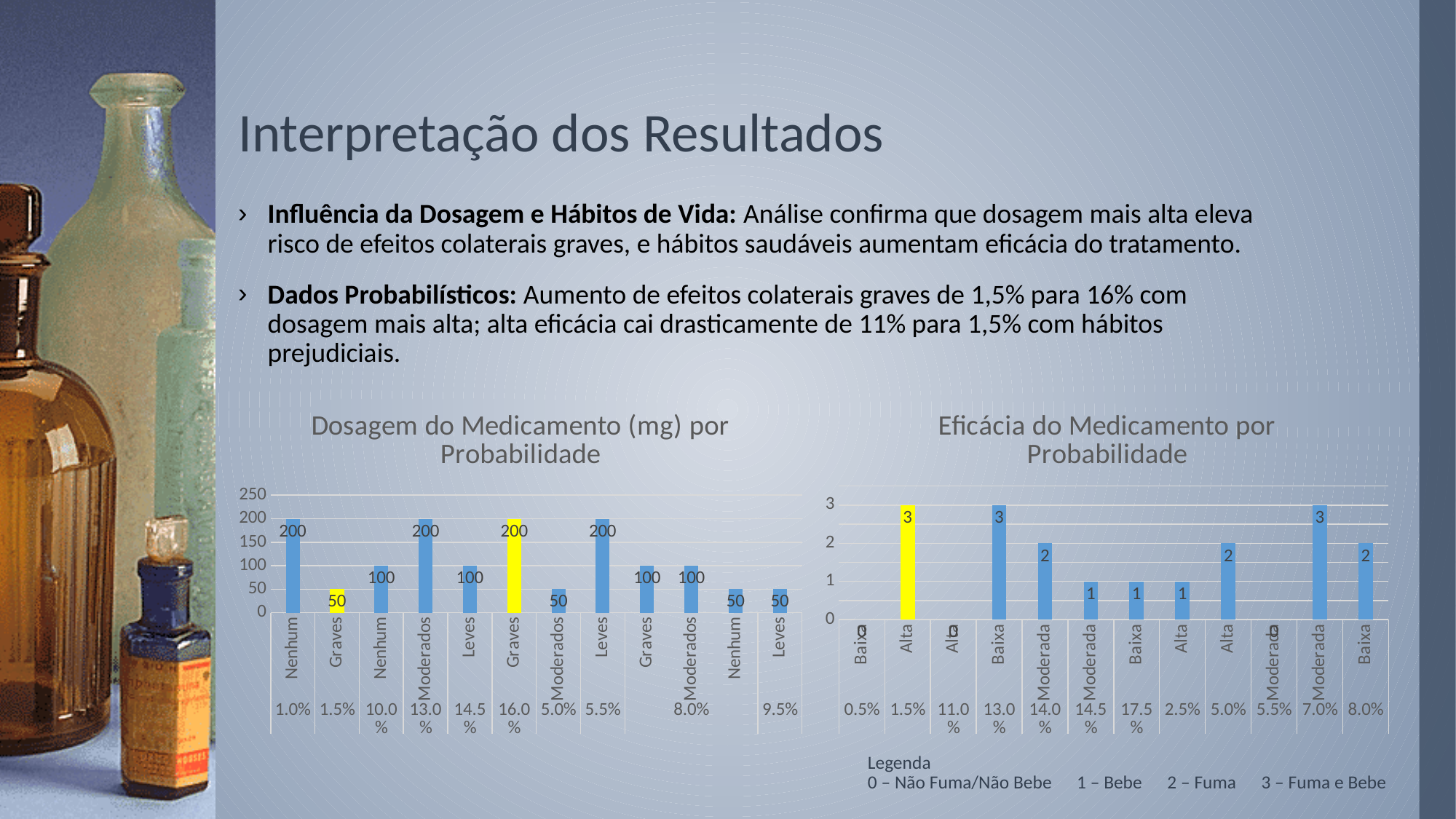

# Interpretação dos Resultados
Influência da Dosagem e Hábitos de Vida: Análise confirma que dosagem mais alta eleva risco de efeitos colaterais graves, e hábitos saudáveis aumentam eficácia do tratamento.
Dados Probabilísticos: Aumento de efeitos colaterais graves de 1,5% para 16% com dosagem mais alta; alta eficácia cai drasticamente de 11% para 1,5% com hábitos prejudiciais.

### Chart: Dosagem do Medicamento (mg) por Probabilidade

| Category | Total |
|---|---|
| Nenhum | 200.0 |
| Graves | 50.0 |
| Nenhum | 100.0 |
| Moderados | 200.0 |
| Leves | 100.0 |
| Graves | 200.0 |
| Moderados | 50.0 |
| Leves | 200.0 |
| Graves | 100.0 |
| Moderados | 100.0 |
| Nenhum | 50.0 |
| Leves | 50.0 |

### Chart: Eficácia do Medicamento por Probabilidade

| Category | Total |
|---|---|
| Baixa | 0.0 |
| Alta | 3.0 |
| Alta | 0.0 |
| Baixa | 3.0 |
| Moderada | 2.0 |
| Moderada | 1.0 |
| Baixa | 1.0 |
| Alta | 1.0 |
| Alta | 2.0 |
| Moderada | 0.0 |
| Moderada | 3.0 |
| Baixa | 2.0 |
Legenda
0 – Não Fuma/Não Bebe      1 – Bebe      2 – Fuma      3 – Fuma e Bebe